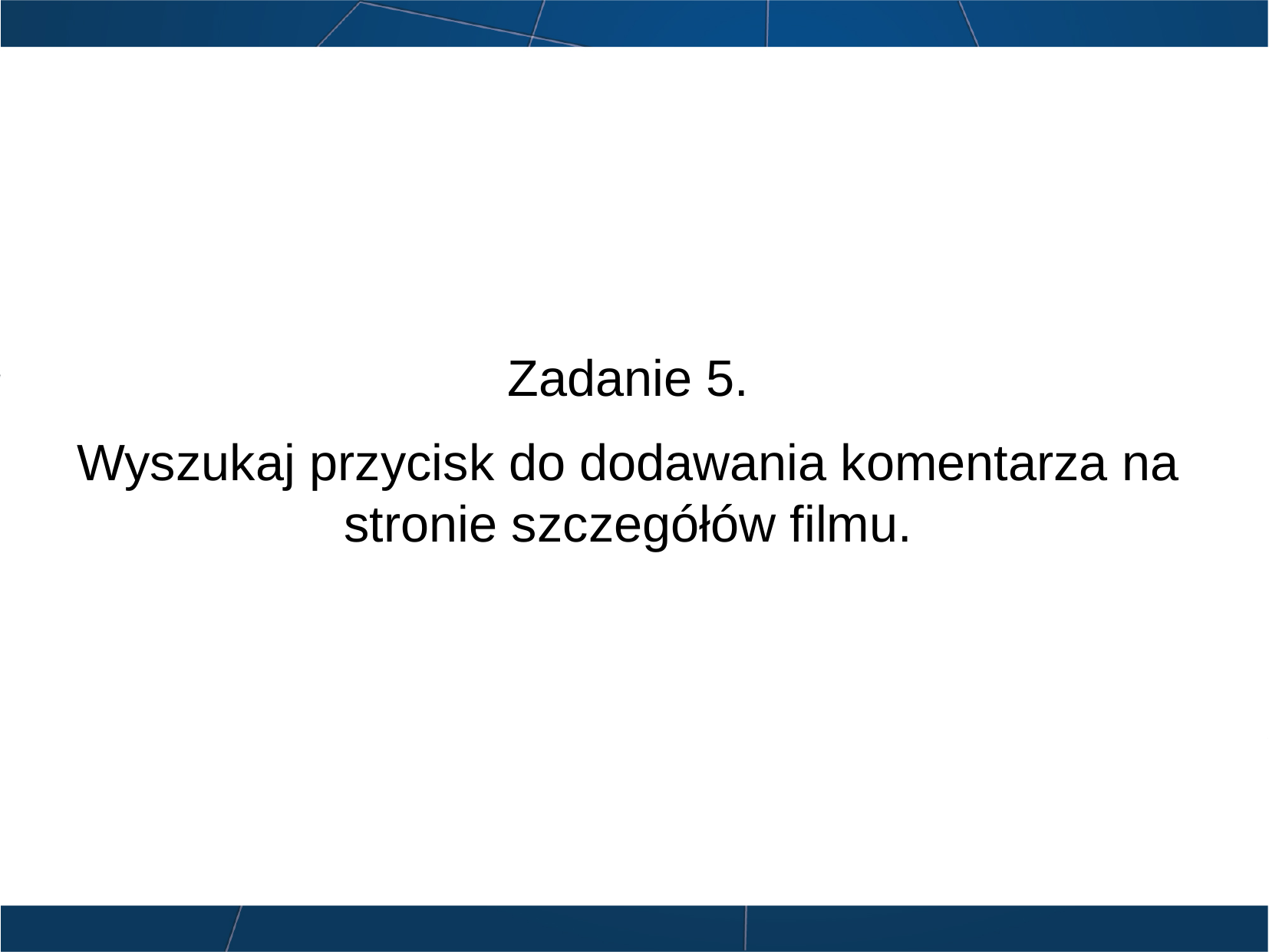

Zadanie 5.
Wyszukaj przycisk do dodawania komentarza na stronie szczegółów filmu.